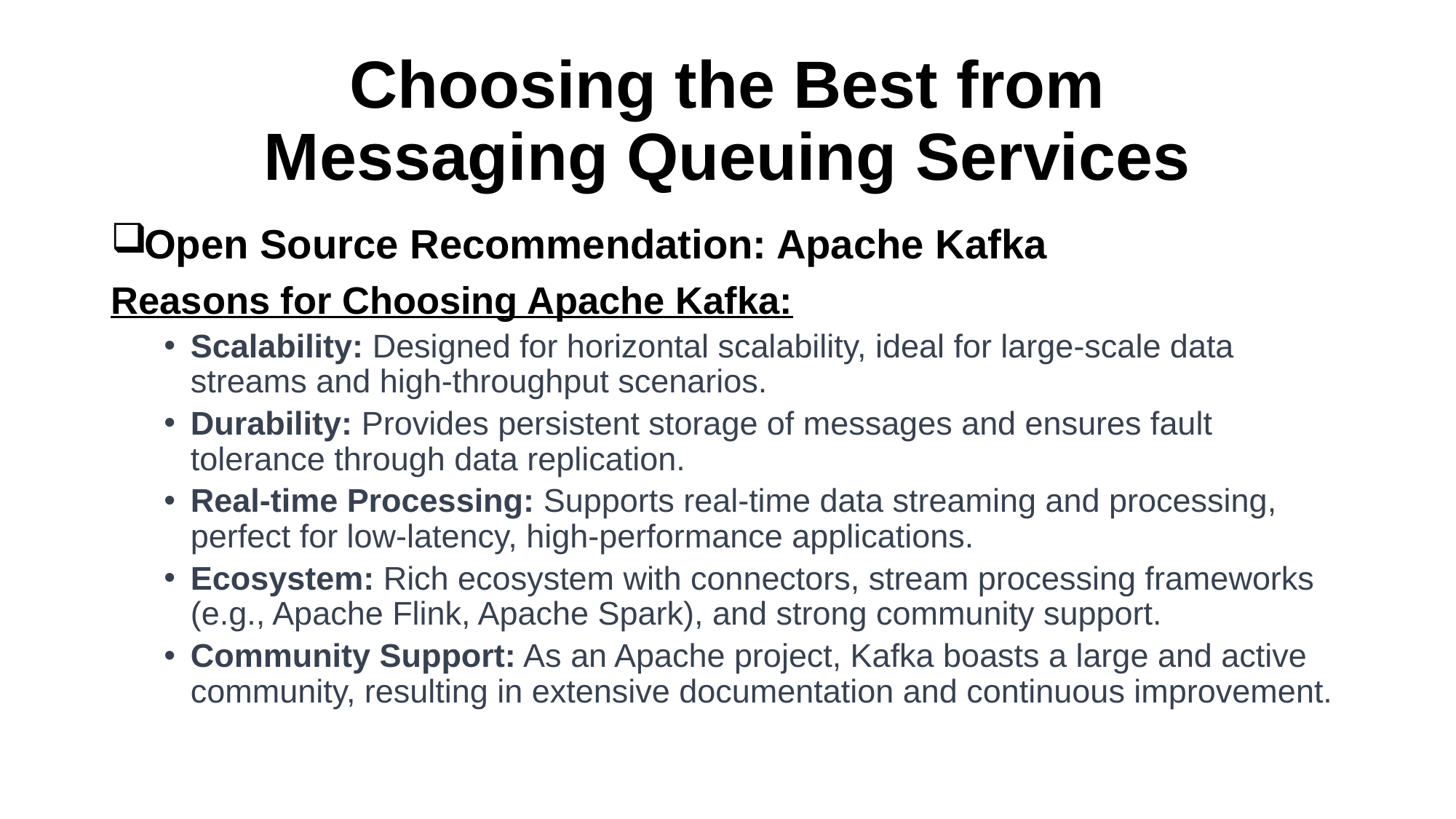

# Choosing the Best from Messaging Queuing Services
Open Source Recommendation: Apache Kafka
Reasons for Choosing Apache Kafka:
Scalability: Designed for horizontal scalability, ideal for large-scale data streams and high-throughput scenarios.
Durability: Provides persistent storage of messages and ensures fault tolerance through data replication.
Real-time Processing: Supports real-time data streaming and processing, perfect for low-latency, high-performance applications.
Ecosystem: Rich ecosystem with connectors, stream processing frameworks (e.g., Apache Flink, Apache Spark), and strong community support.
Community Support: As an Apache project, Kafka boasts a large and active community, resulting in extensive documentation and continuous improvement.